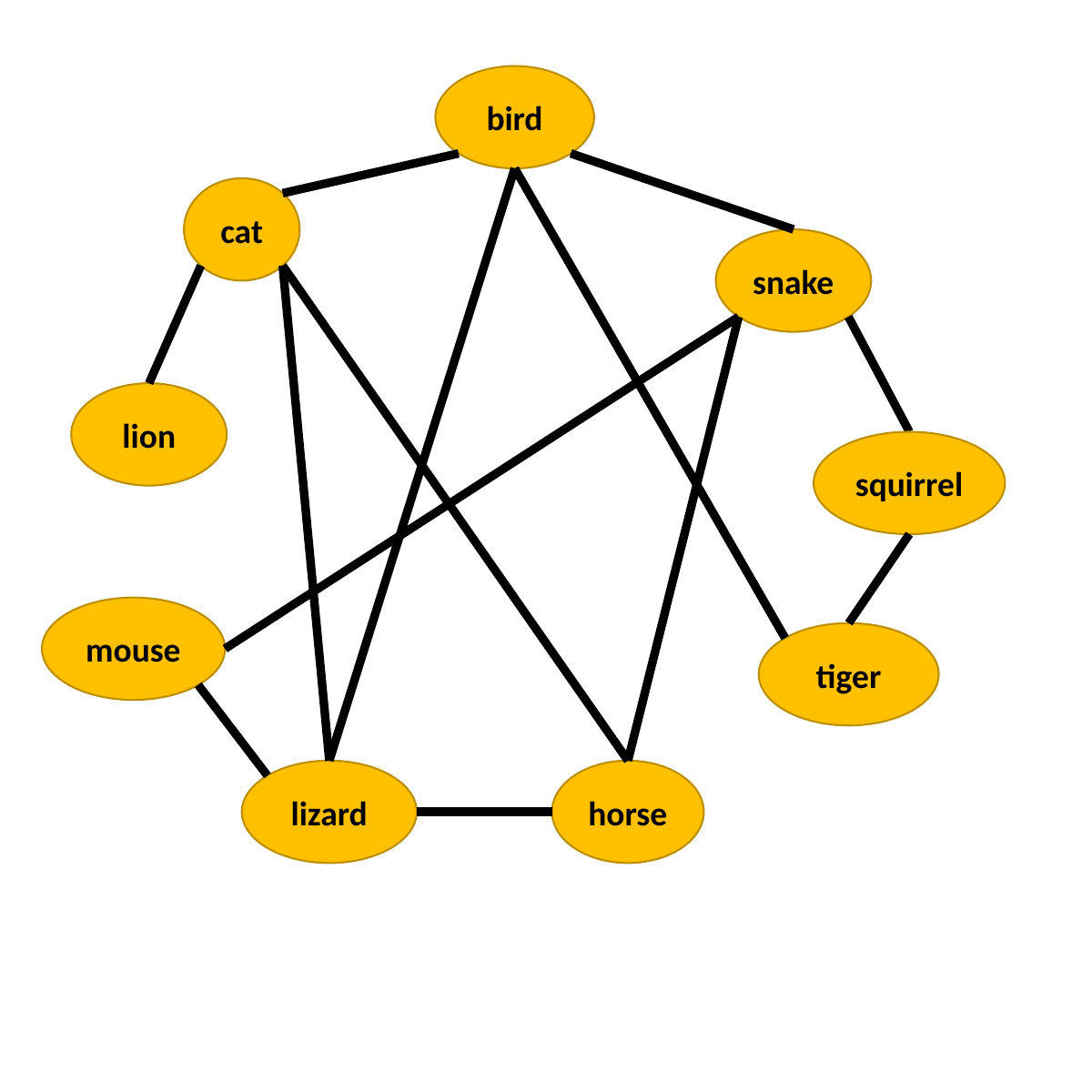

bird
cat
snake
lion
squirrel
mouse
tiger
lizard
horse